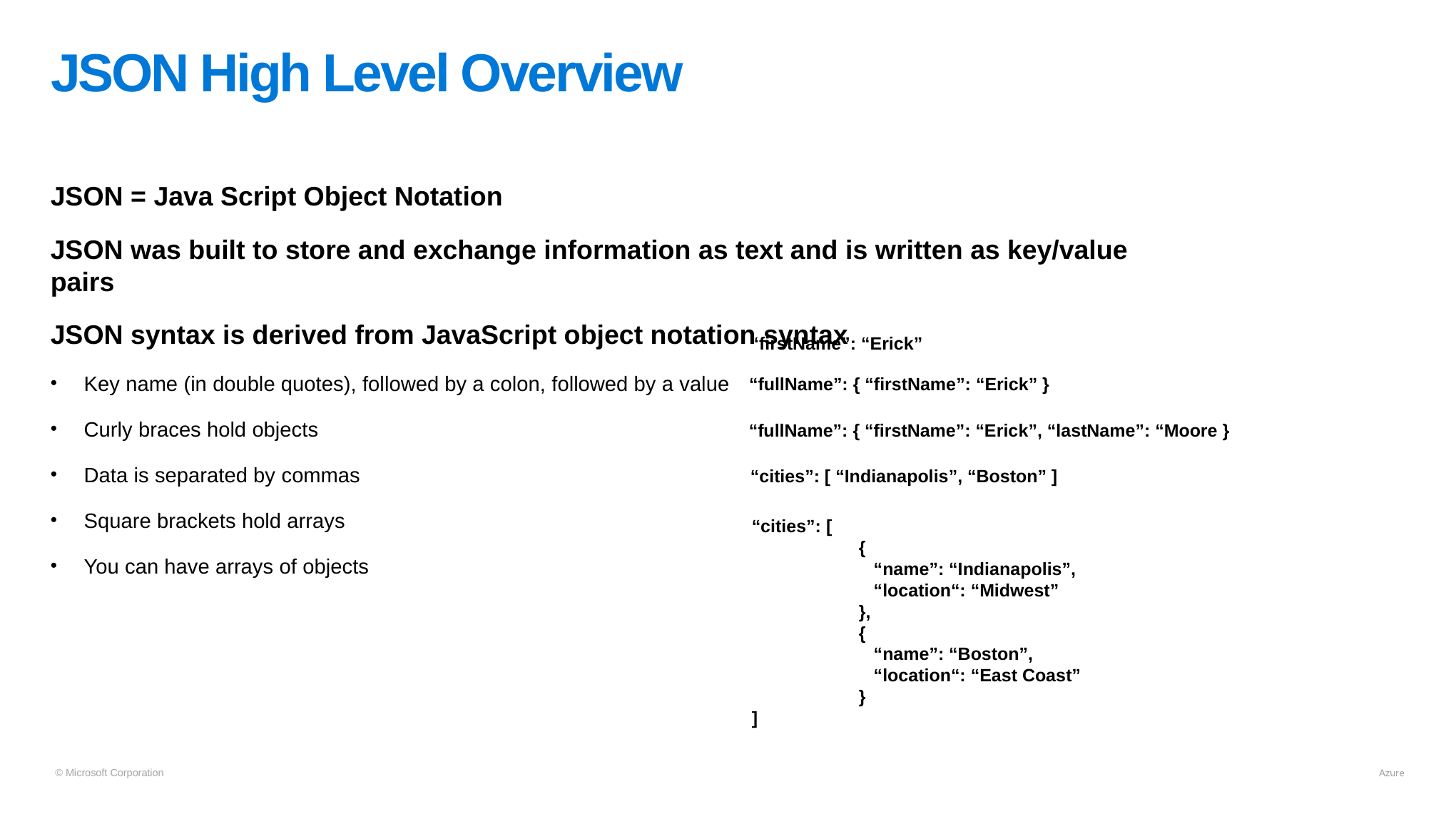

# JSON High Level Overview
JSON = Java Script Object Notation
JSON was built to store and exchange information as text and is written as key/value pairs
JSON syntax is derived from JavaScript object notation syntax
Key name (in double quotes), followed by a colon, followed by a value
Curly braces hold objects
Data is separated by commas
Square brackets hold arrays
You can have arrays of objects

“firstName”: “Erick”
“fullName”: { “firstName”: “Erick” }
“fullName”: { “firstName”: “Erick”, “lastName”: “Moore }
“cities”: [ “Indianapolis”, “Boston” ]
“cities”: [
	{
	   “name”: “Indianapolis”,
	   “location“: “Midwest”
	},
	{
	   “name”: “Boston”,
	   “location“: “East Coast”
	}
]